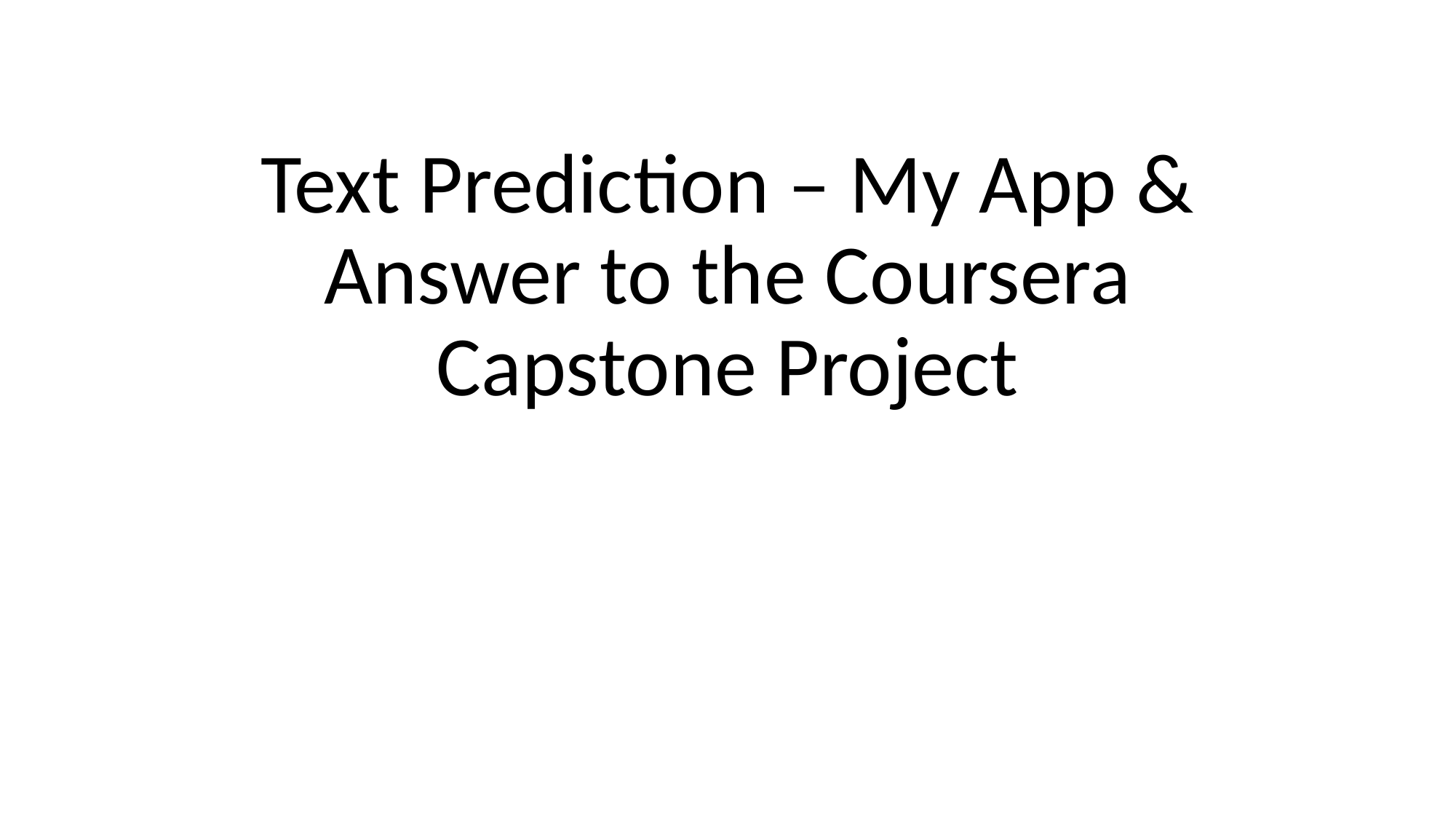

# Text Prediction – My App & Answer to the Coursera Capstone Project